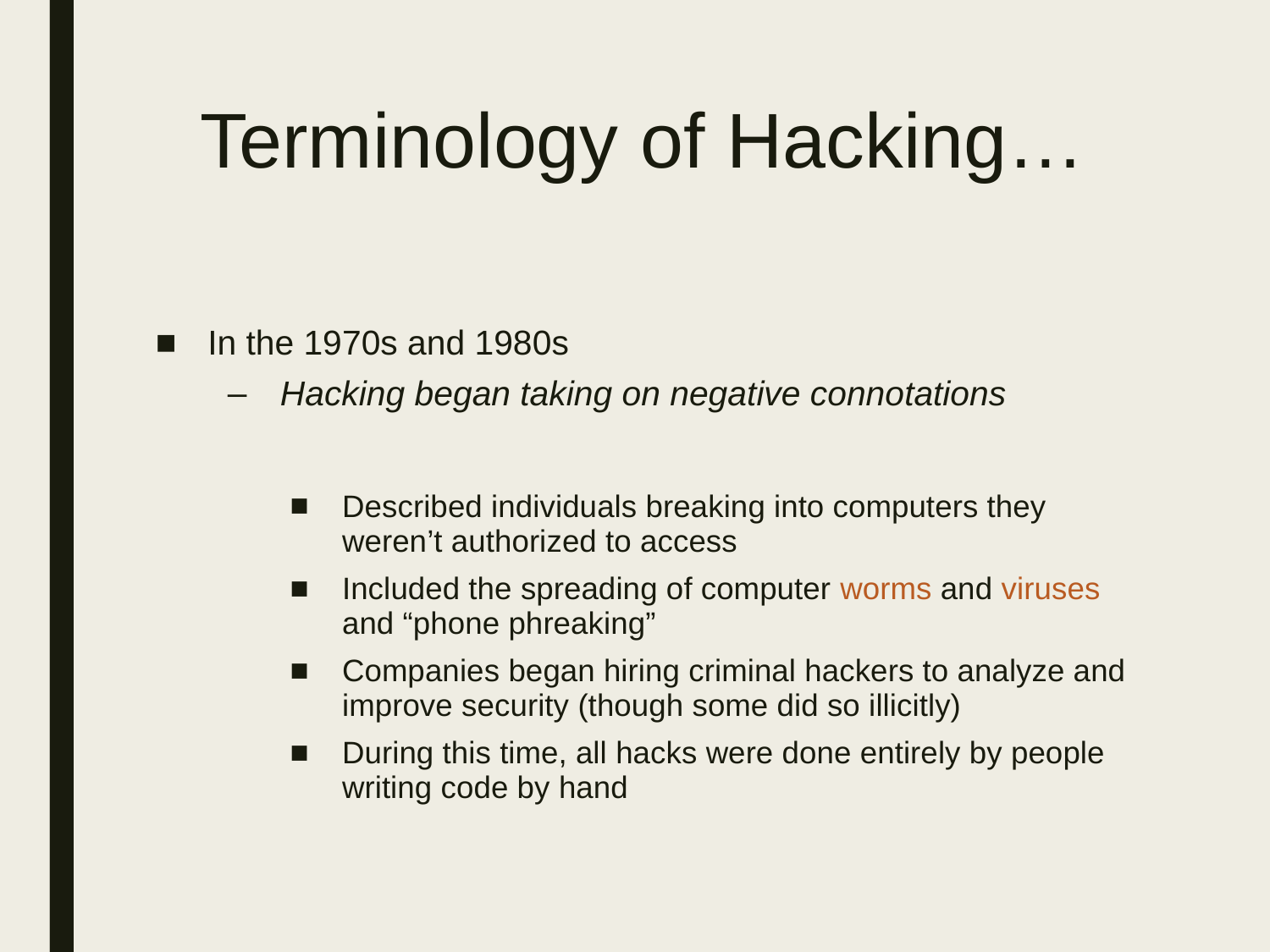

# Terminology of Hacking…
In the 1970s and 1980s
Hacking began taking on negative connotations

Described individuals breaking into computers they weren’t authorized to access
Included the spreading of computer worms and viruses and “phone phreaking”
Companies began hiring criminal hackers to analyze and improve security (though some did so illicitly)
During this time, all hacks were done entirely by people writing code by hand